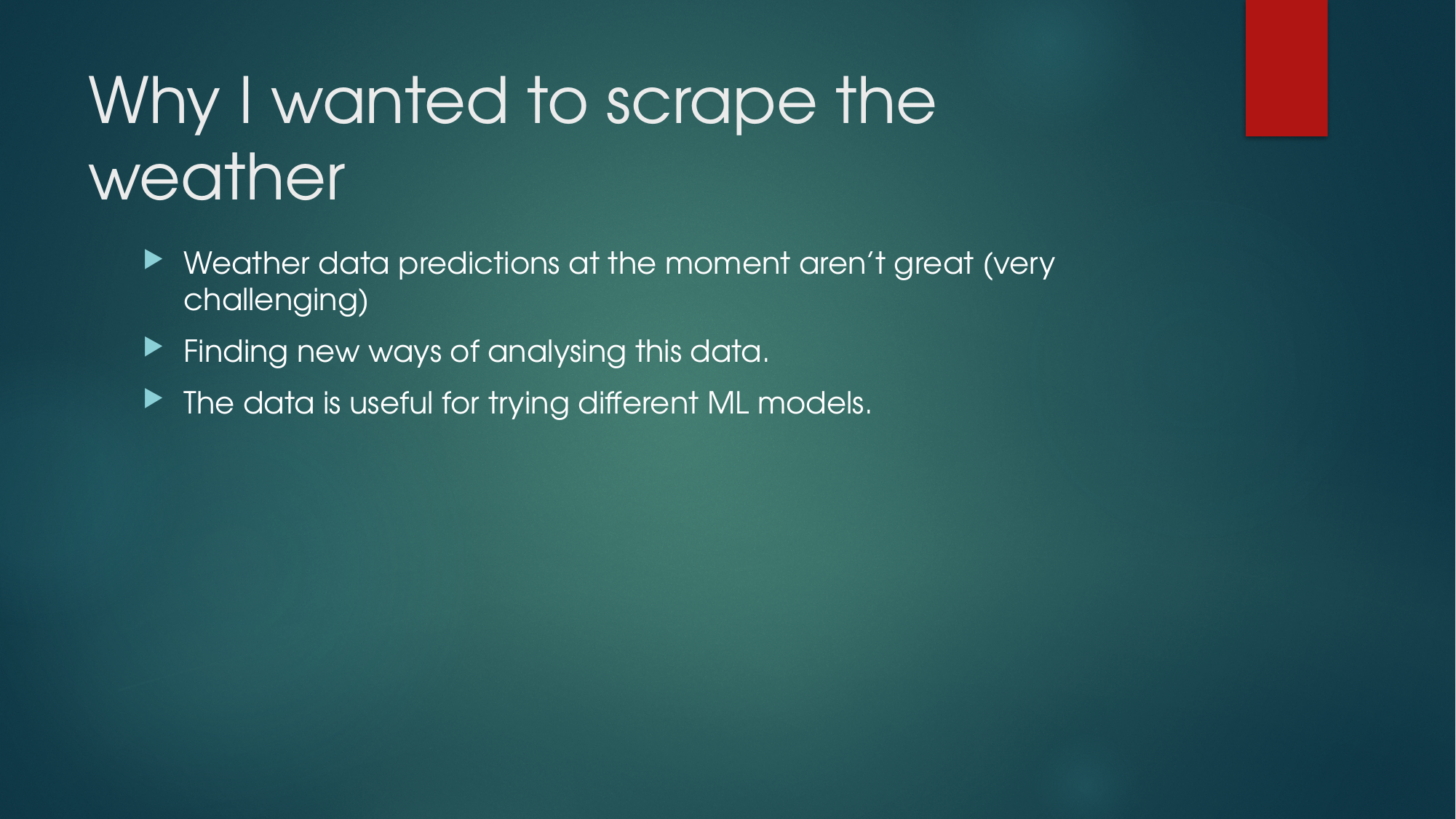

# Why I wanted to scrape the weather
Weather data predictions at the moment aren’t great (very challenging)
Finding new ways of analysing this data.
The data is useful for trying different ML models.